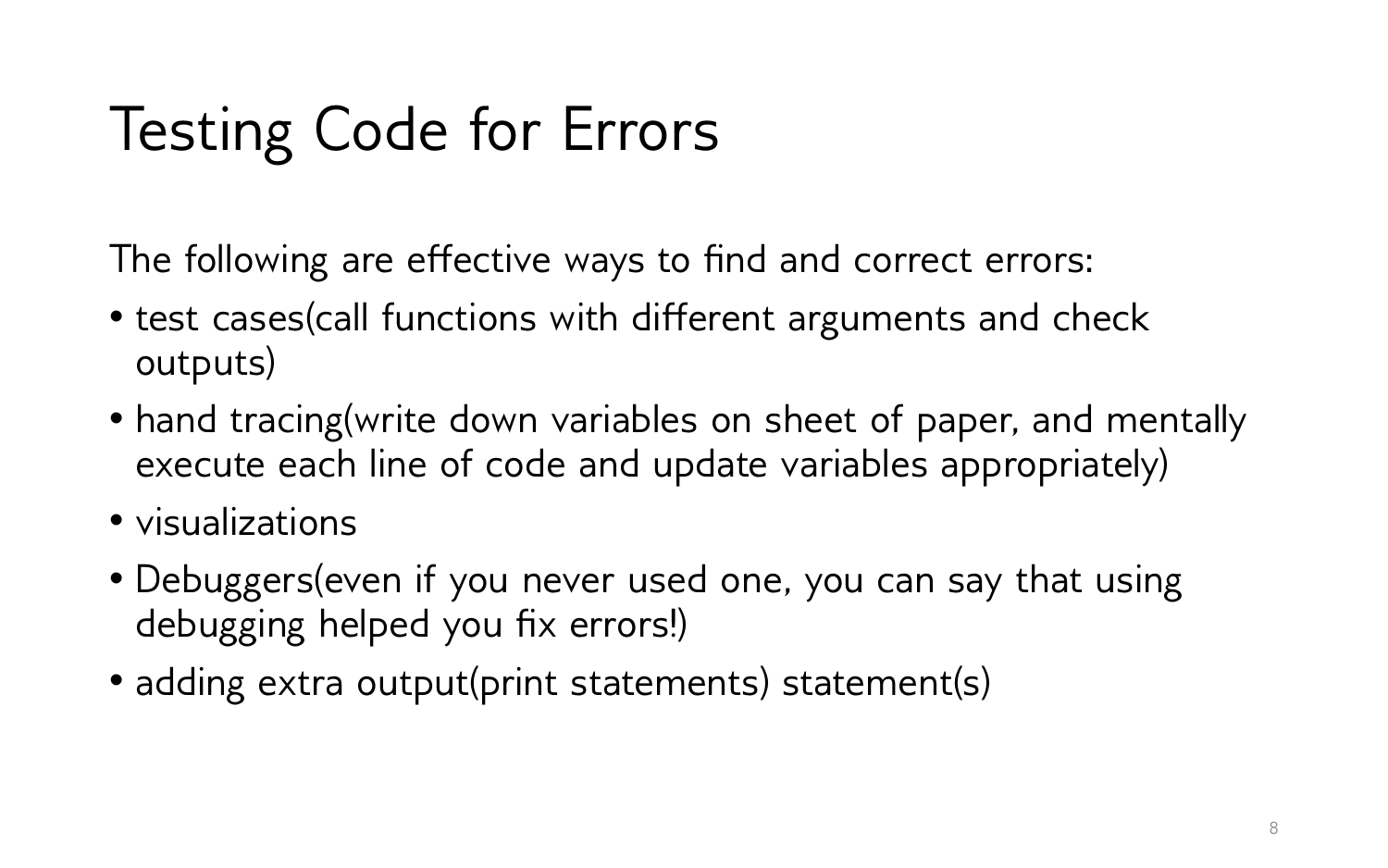

# Testing Code for Errors
The following are effective ways to find and correct errors:
test cases(call functions with different arguments and check outputs)
hand tracing(write down variables on sheet of paper, and mentally execute each line of code and update variables appropriately)
visualizations
Debuggers(even if you never used one, you can say that using debugging helped you fix errors!)
adding extra output(print statements) statement(s)
8